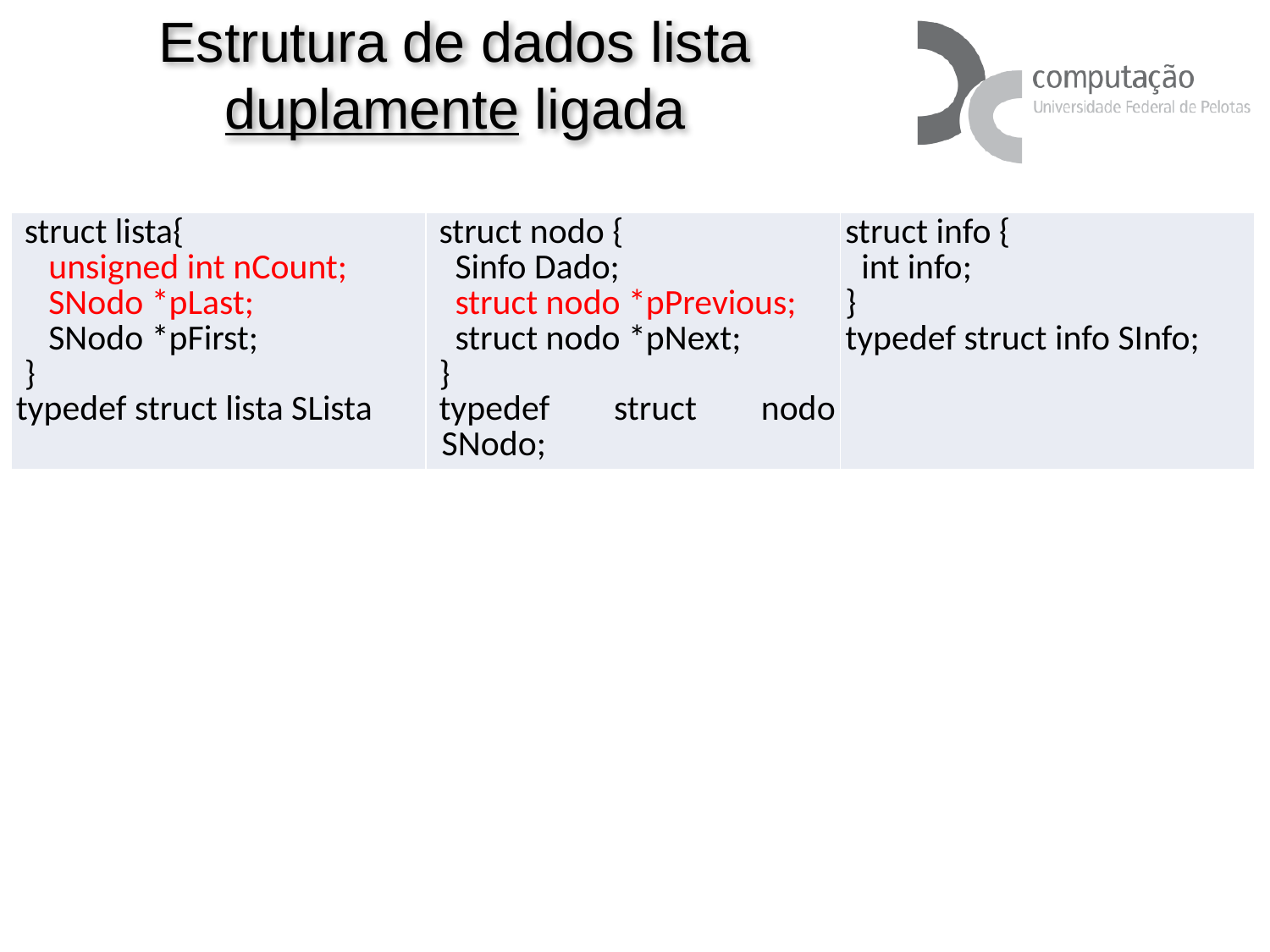

# Estrutura de dados lista duplamente ligada
| struct lista{ unsigned int nCount; SNodo \*pLast; SNodo \*pFirst; } typedef struct lista SLista | struct nodo { Sinfo Dado; struct nodo \*pPrevious; struct nodo \*pNext; } typedef struct nodo SNodo; | struct info { int info; } typedef struct info SInfo; |
| --- | --- | --- |